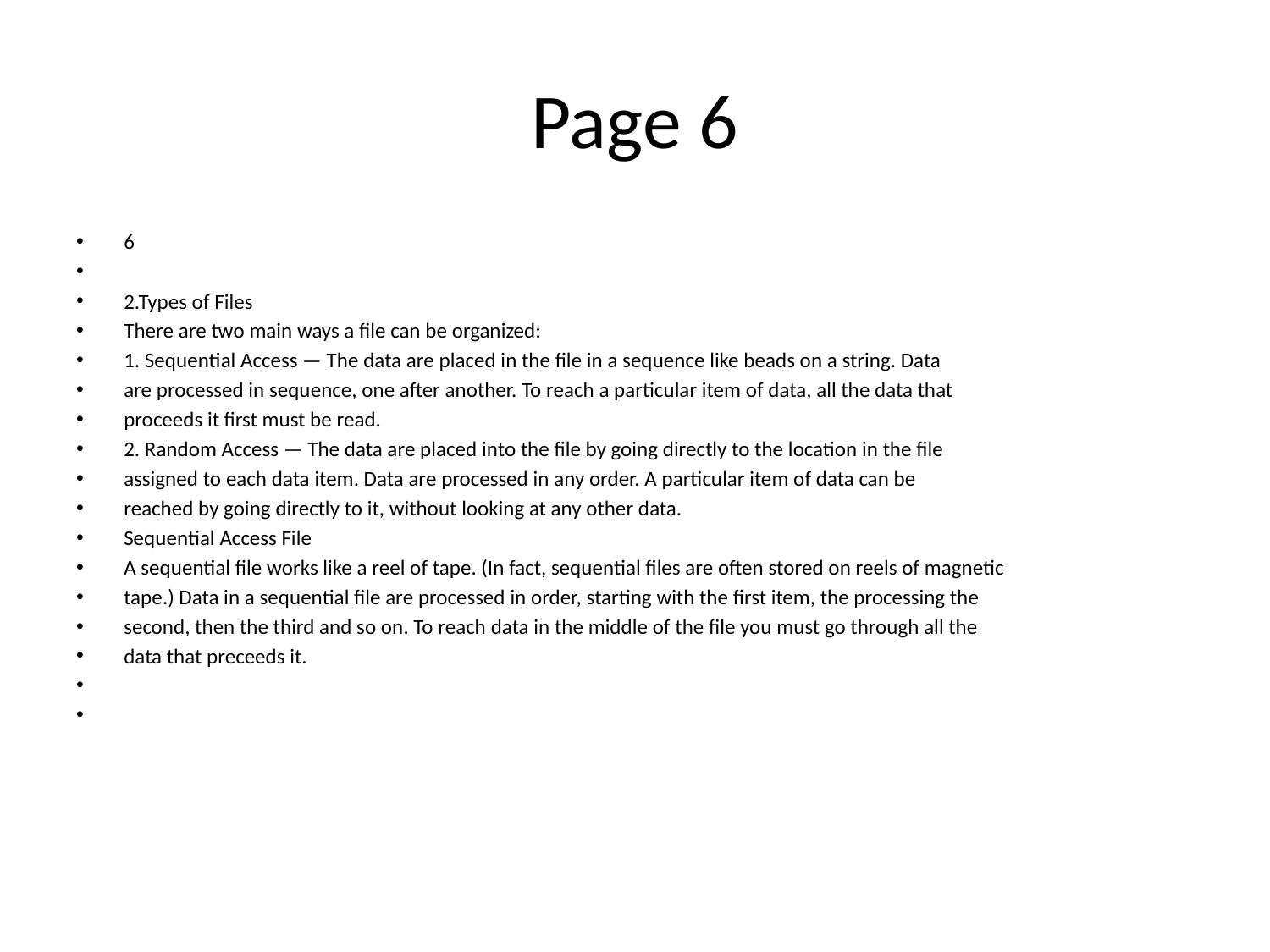

# Page 6
6

2.Types of Files
There are two main ways a file can be organized:
1. Sequential Access — The data are placed in the file in a sequence like beads on a string. Data
are processed in sequence, one after another. To reach a particular item of data, all the data that
proceeds it first must be read.
2. Random Access — The data are placed into the file by going directly to the location in the file
assigned to each data item. Data are processed in any order. A particular item of data can be
reached by going directly to it, without looking at any other data.
Sequential Access File
A sequential file works like a reel of tape. (In fact, sequential files are often stored on reels of magnetic
tape.) Data in a sequential file are processed in order, starting with the first item, the processing the
second, then the third and so on. To reach data in the middle of the file you must go through all the
data that preceeds it.